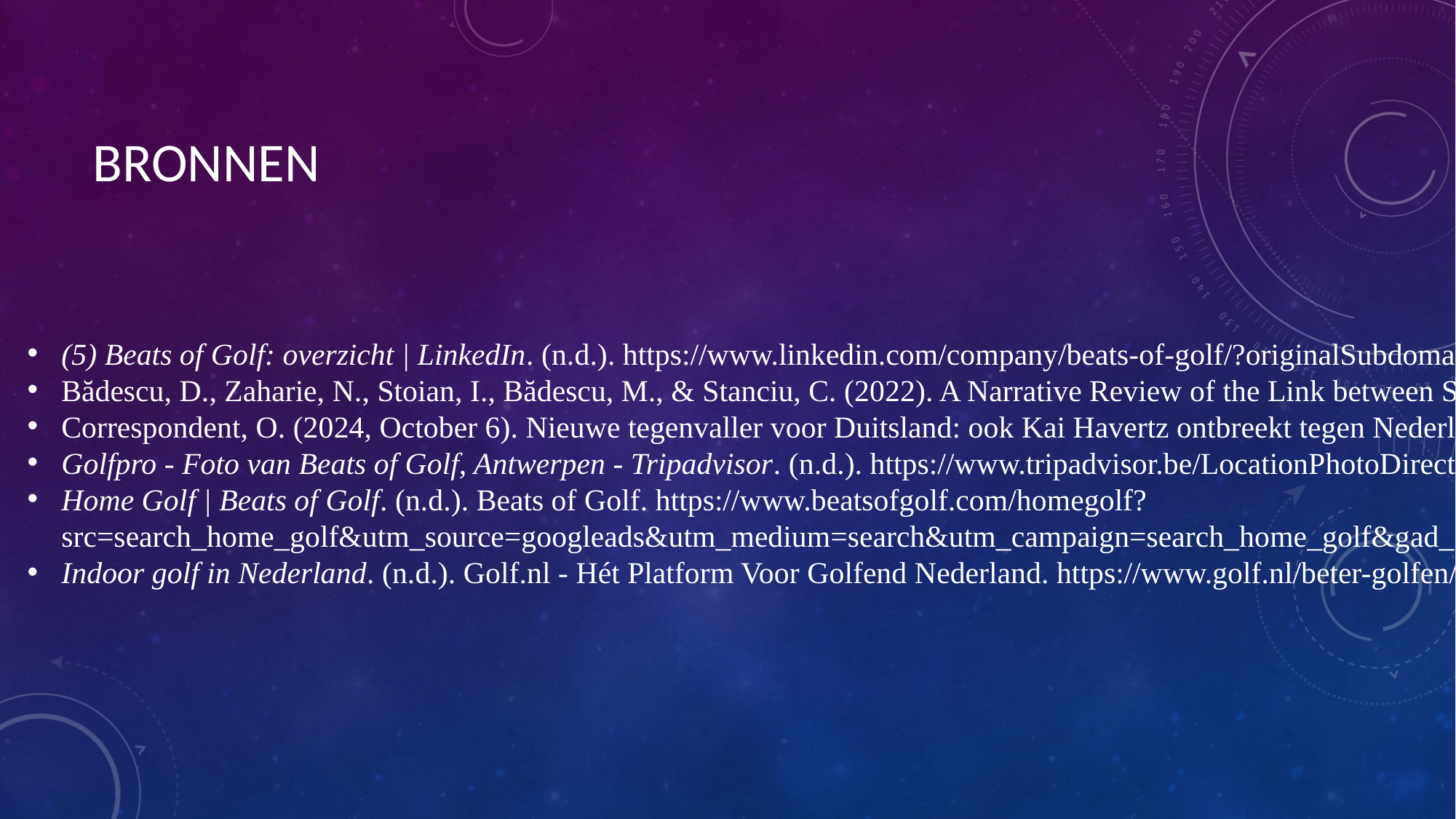

# Bronnen
(5) Beats of Golf: overzicht | LinkedIn. (n.d.). https://www.linkedin.com/company/beats-of-golf/?originalSubdomain=at
Bădescu, D., Zaharie, N., Stoian, I., Bădescu, M., & Stanciu, C. (2022). A Narrative Review of the Link between Sport and Technology. Sustainability, 14(23), 16265. https://doi.org/10.3390/su142316265
Correspondent, O. (2024, October 6). Nieuwe tegenvaller voor Duitsland: ook Kai Havertz ontbreekt tegen Nederlands elftal. Telegraaf. https://www.telegraaf.nl/sport/166997363/nieuwe-tegenvaller-voor-duitsland-ook-kai-havertz-ontbreekt-tegen-nederlands-elftal
Golfpro - Foto van Beats of Golf, Antwerpen - Tripadvisor. (n.d.). https://www.tripadvisor.be/LocationPhotoDirectLink-g188636-d23542732-i493436553-Beats_of_Golf-Antwerp_Antwerp_Province.html
Home Golf | Beats of Golf. (n.d.). Beats of Golf. https://www.beatsofgolf.com/homegolf?src=search_home_golf&utm_source=googleads&utm_medium=search&utm_campaign=search_home_golf&gad_source=1&gclid=Cj0KCQjwjY64BhCaARIsAIfc7YYoXLSCNRDuIWK87vSPrpN0FXUIICT66b7mVvZCaI9DzrreoRv4T8EaAjNOEALw_wcB
Indoor golf in Nederland. (n.d.). Golf.nl - Hét Platform Voor Golfend Nederland. https://www.golf.nl/beter-golfen/tips/indoor-golf